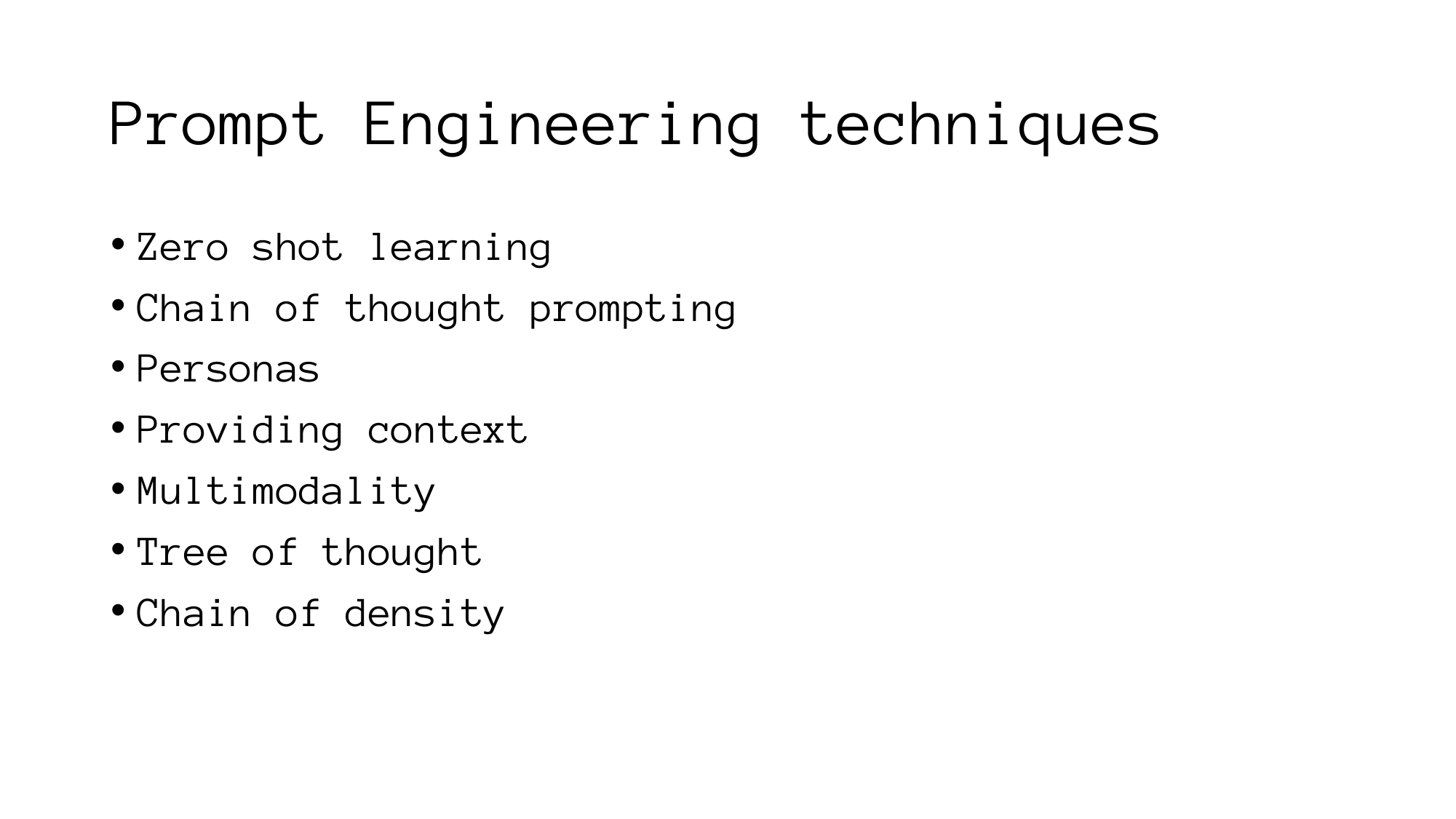

# Prompt Engineering techniques
Zero shot learning
Chain of thought prompting
Personas
Providing context
Multimodality
Tree of thought
Chain of density